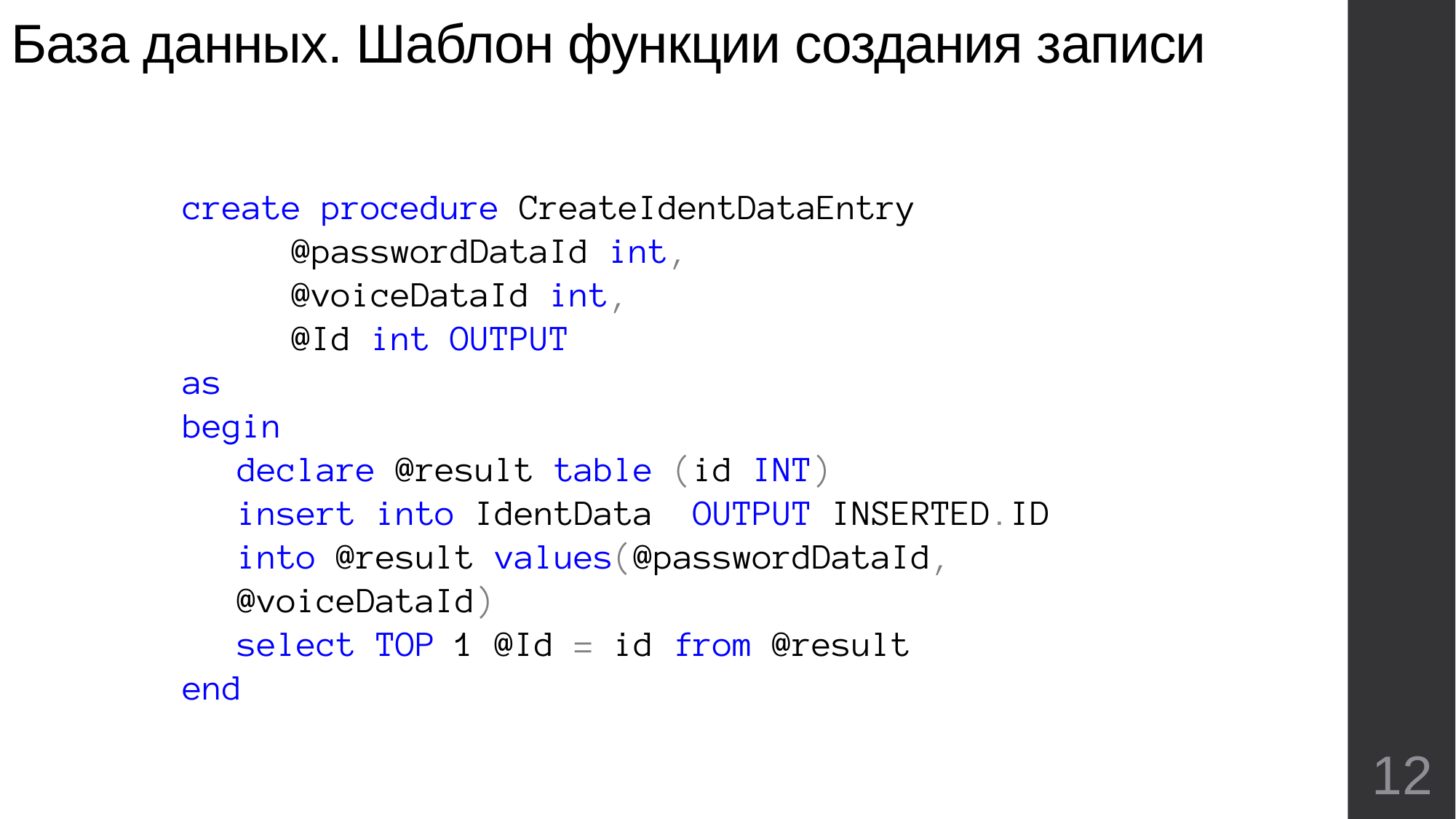

# База данных. Шаблон функции создания записи
create procedure CreateIdentDataEntry
	@passwordDataId int,
	@voiceDataId int,
	@Id int OUTPUT
as
begin
declare @result table (id INT)
insert into IdentData  OUTPUT INSERTED.ID  into @result values(@passwordDataId, @voiceDataId)
select TOP 1 @Id = id from @result
end
12